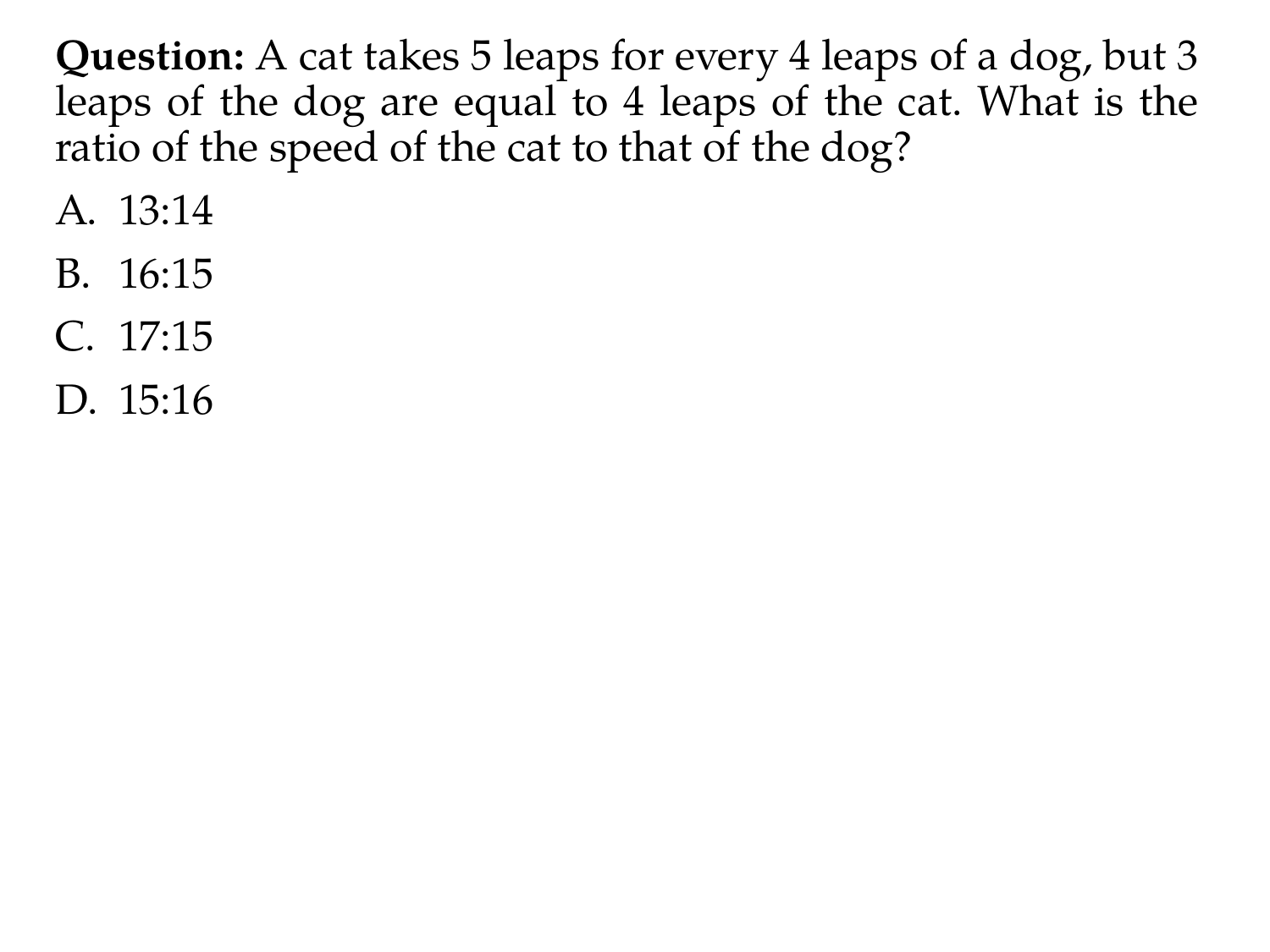

Question: A cat takes 5 leaps for every 4 leaps of a dog, but 3 leaps of the dog are equal to 4 leaps of the cat. What is the ratio of the speed of the cat to that of the dog?
13:14
16:15
17:15
15:16